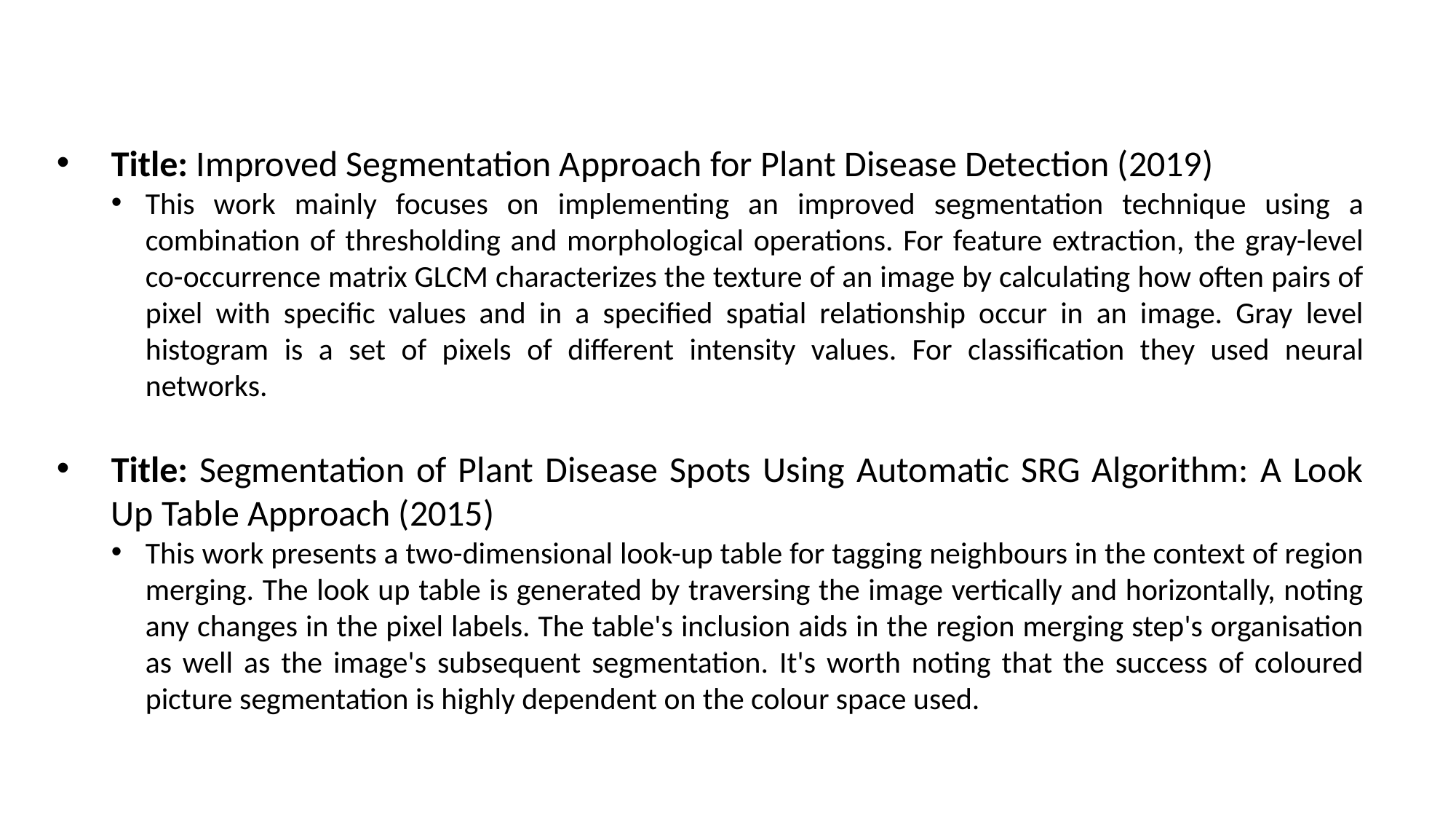

Title: Improved Segmentation Approach for Plant Disease Detection (2019)
This work mainly focuses on implementing an improved segmentation technique using a combination of thresholding and morphological operations. For feature extraction, the gray-level co-occurrence matrix GLCM characterizes the texture of an image by calculating how often pairs of pixel with specific values and in a specified spatial relationship occur in an image. Gray level histogram is a set of pixels of different intensity values. For classification they used neural networks.

Title: Segmentation of Plant Disease Spots Using Automatic SRG Algorithm: A Look Up Table Approach (2015)
This work presents a two-dimensional look-up table for tagging neighbours in the context of region merging. The look up table is generated by traversing the image vertically and horizontally, noting any changes in the pixel labels. The table's inclusion aids in the region merging step's organisation as well as the image's subsequent segmentation. It's worth noting that the success of coloured picture segmentation is highly dependent on the colour space used.